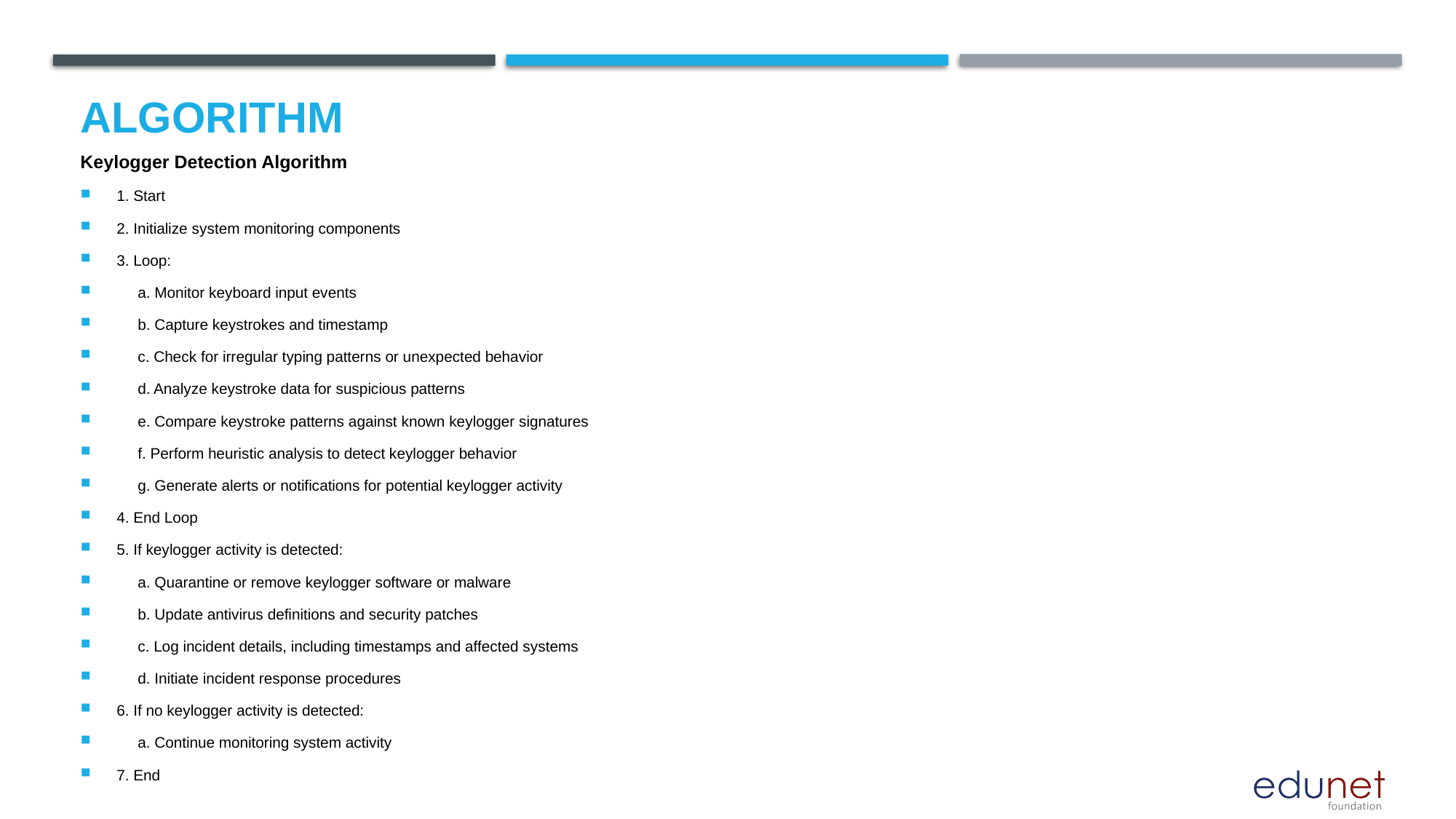

# Algorithm
Keylogger Detection Algorithm
1. Start
2. Initialize system monitoring components
3. Loop:
     a. Monitor keyboard input events
     b. Capture keystrokes and timestamp
     c. Check for irregular typing patterns or unexpected behavior
     d. Analyze keystroke data for suspicious patterns
     e. Compare keystroke patterns against known keylogger signatures
     f. Perform heuristic analysis to detect keylogger behavior
     g. Generate alerts or notifications for potential keylogger activity
4. End Loop
5. If keylogger activity is detected:
     a. Quarantine or remove keylogger software or malware
     b. Update antivirus definitions and security patches
     c. Log incident details, including timestamps and affected systems
     d. Initiate incident response procedures
6. If no keylogger activity is detected:
     a. Continue monitoring system activity
7. End